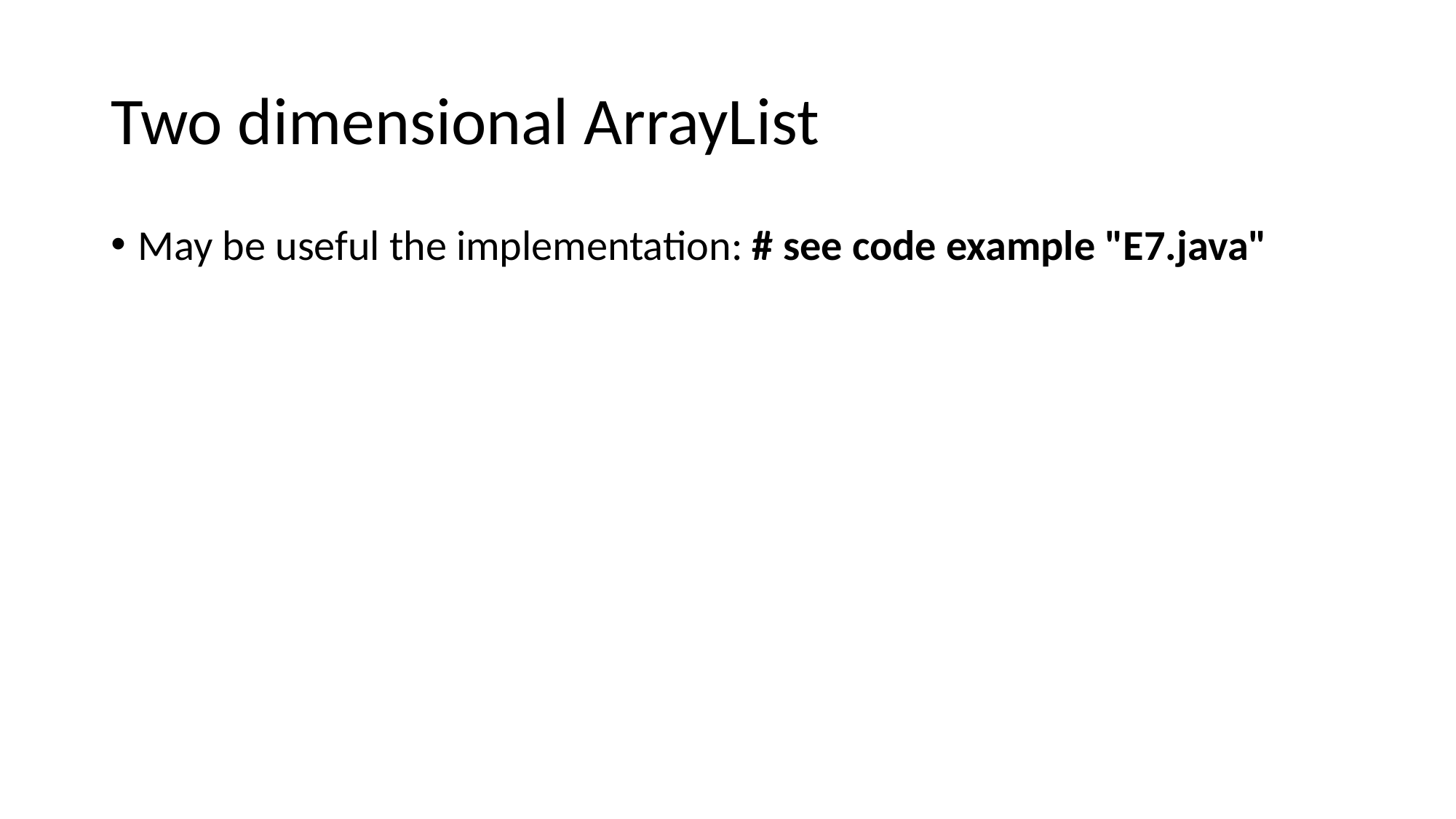

# Two dimensional ArrayList
May be useful the implementation: # see code example "E7.java"